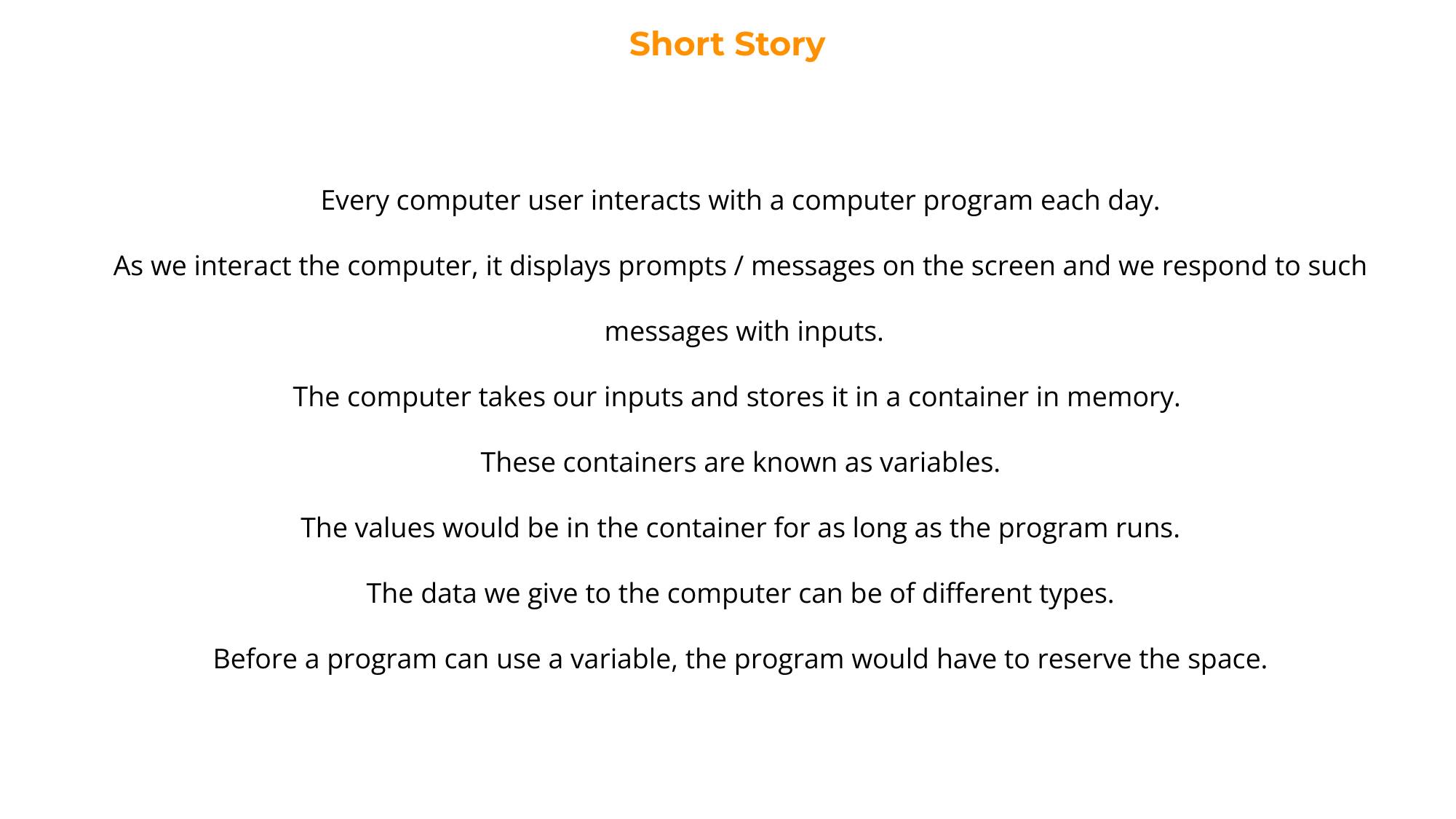

Short Story
Every computer user interacts with a computer program each day.
As we interact the computer, it displays prompts / messages on the screen and we respond to such
 messages with inputs.
The computer takes our inputs and stores it in a container in memory.
These containers are known as variables.
The values would be in the container for as long as the program runs.
The data we give to the computer can be of different types.
Before a program can use a variable, the program would have to reserve the space.